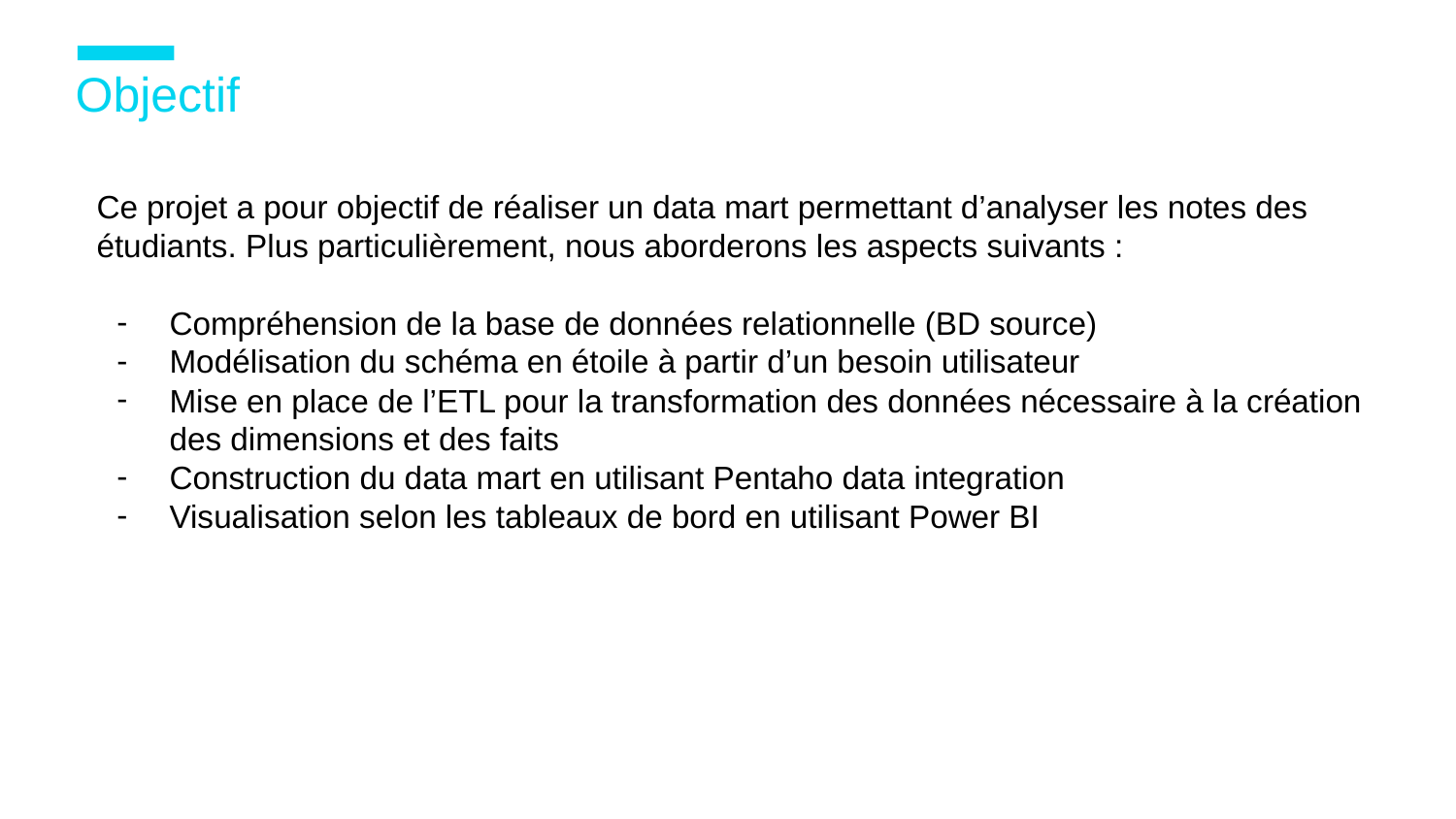

Objectif
Ce projet a pour objectif de réaliser un data mart permettant d’analyser les notes des étudiants. Plus particulièrement, nous aborderons les aspects suivants :

Compréhension de la base de données relationnelle (BD source)
Modélisation du schéma en étoile à partir d’un besoin utilisateur
Mise en place de l’ETL pour la transformation des données nécessaire à la création des dimensions et des faits
Construction du data mart en utilisant Pentaho data integration
Visualisation selon les tableaux de bord en utilisant Power BI